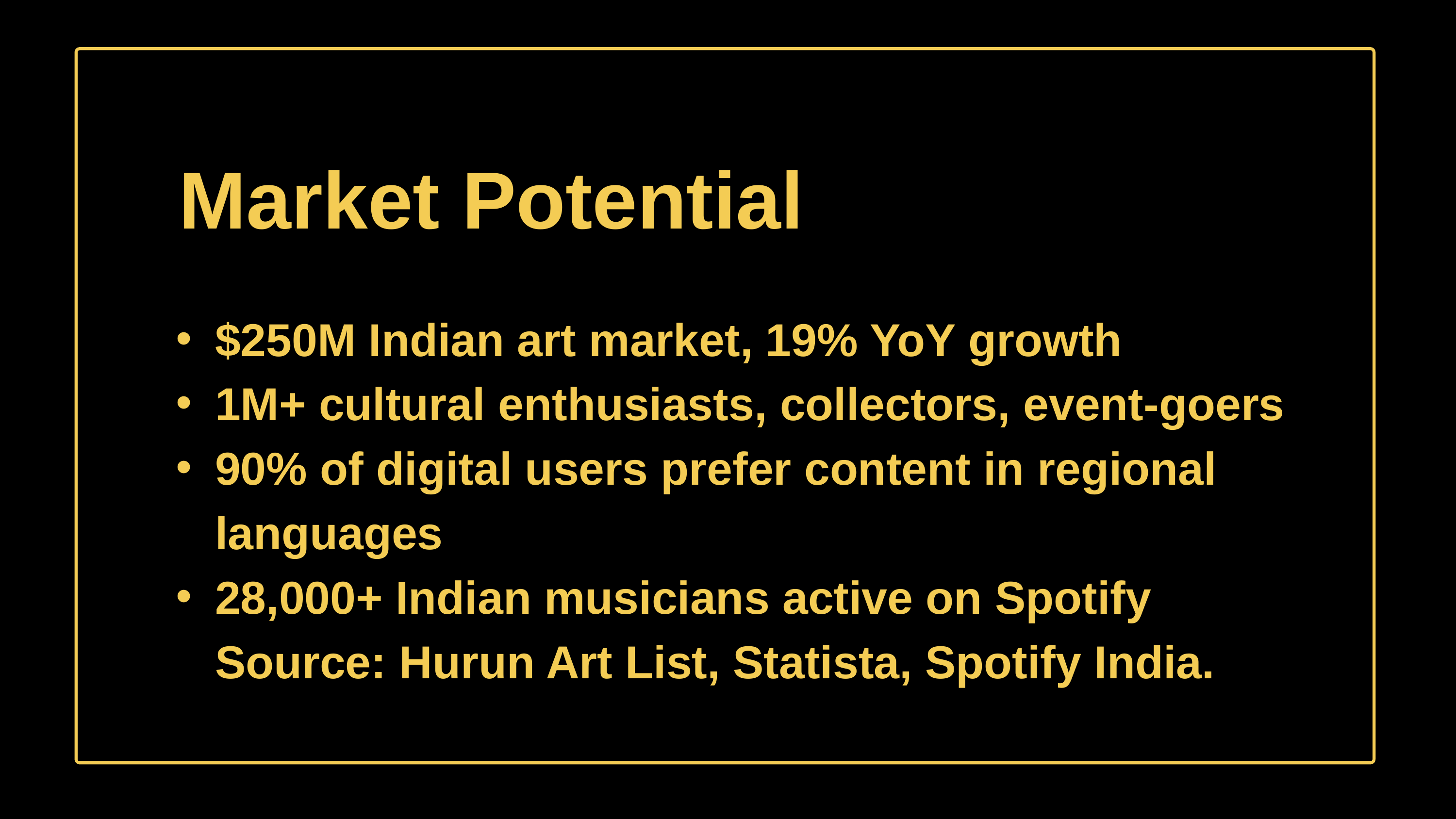

Market Potential

$250M Indian art market, 19% YoY growth
1M+ cultural enthusiasts, collectors, event-goers
90% of digital users prefer content in regional languages
28,000+ Indian musicians active on Spotify Source: Hurun Art List, Statista, Spotify India.